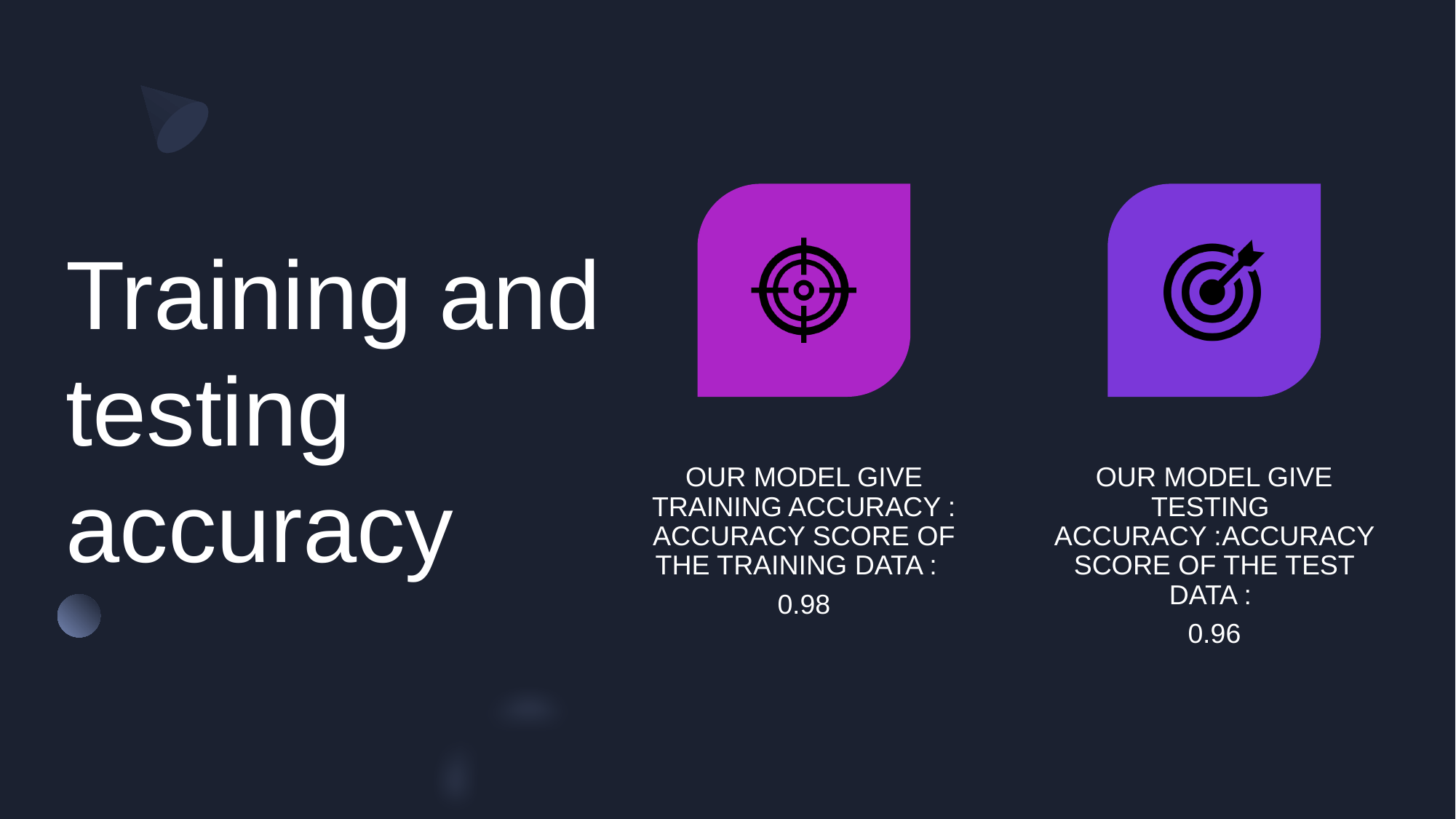

Our model give training accuracy : accuracy score of the training data :
0.98
Our model give testing  accuracy :accuracy score of the test data :
0.96

# Training and testing accuracy